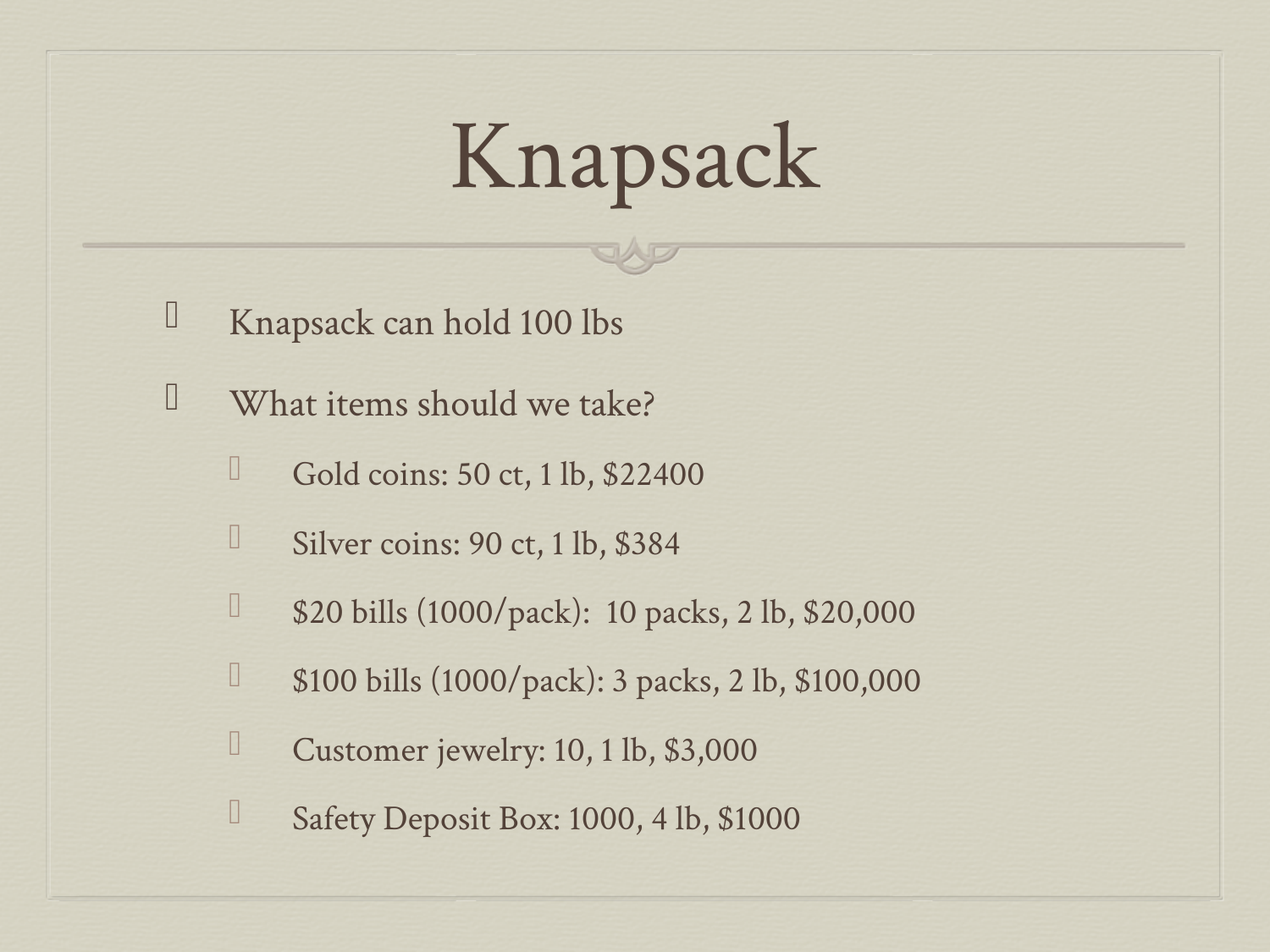

# Knapsack
Knapsack can hold 100 lbs
What items should we take?
Gold coins: 50 ct, 1 lb, $22400
Silver coins: 90 ct, 1 lb, $384
$20 bills (1000/pack):  10 packs, 2 lb, $20,000
$100 bills (1000/pack): 3 packs, 2 lb, $100,000
Customer jewelry: 10, 1 lb, $3,000
Safety Deposit Box: 1000, 4 lb, $1000